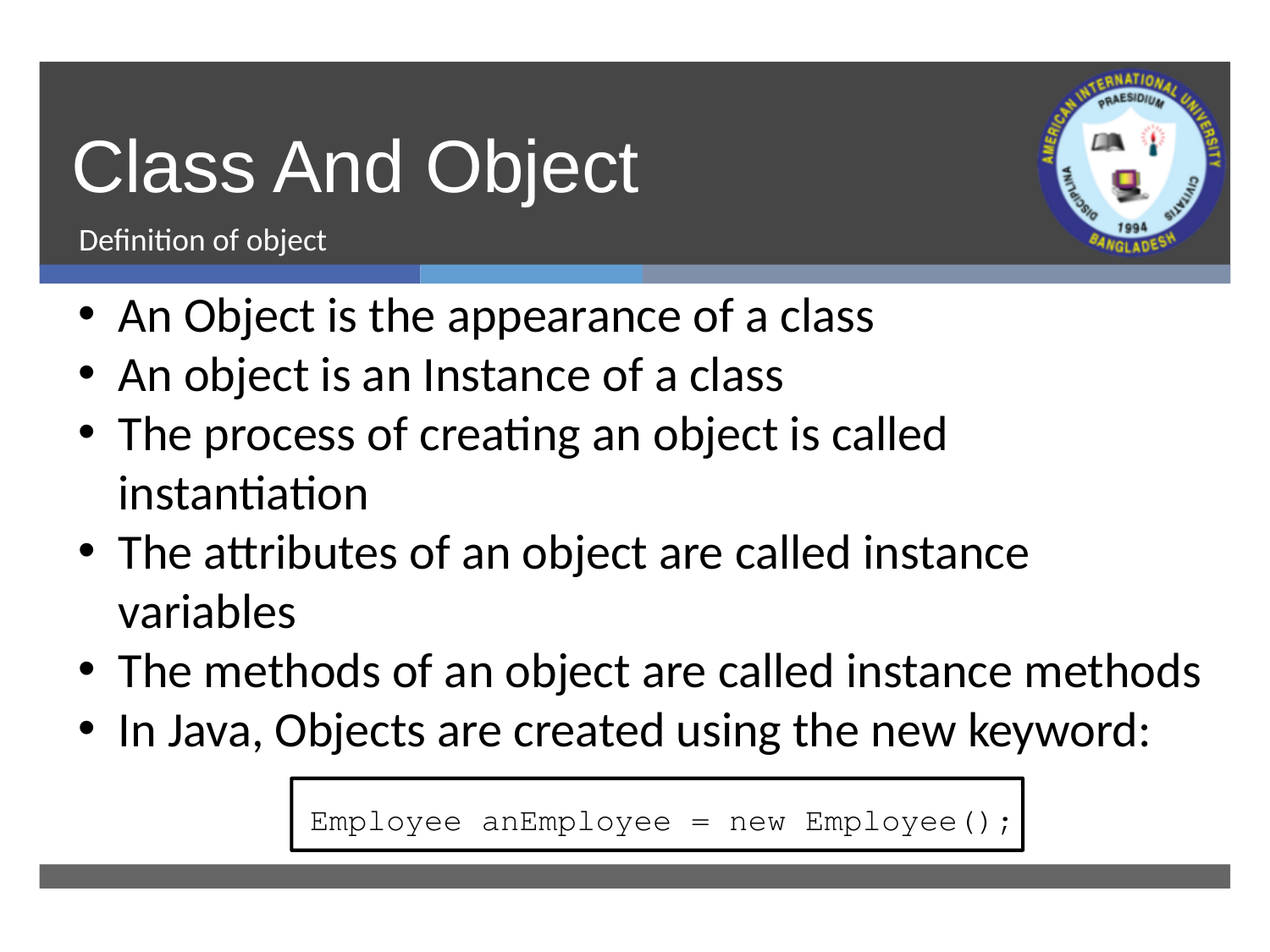

# Class And Object
Definition of object

An Object is the appearance of a class
An object is an Instance of a class
The process of creating an object is called instantiation
The attributes of an object are called instance variables
The methods of an object are called instance methods
In Java, Objects are created using the new keyword:

Employee anEmployee = new Employee();